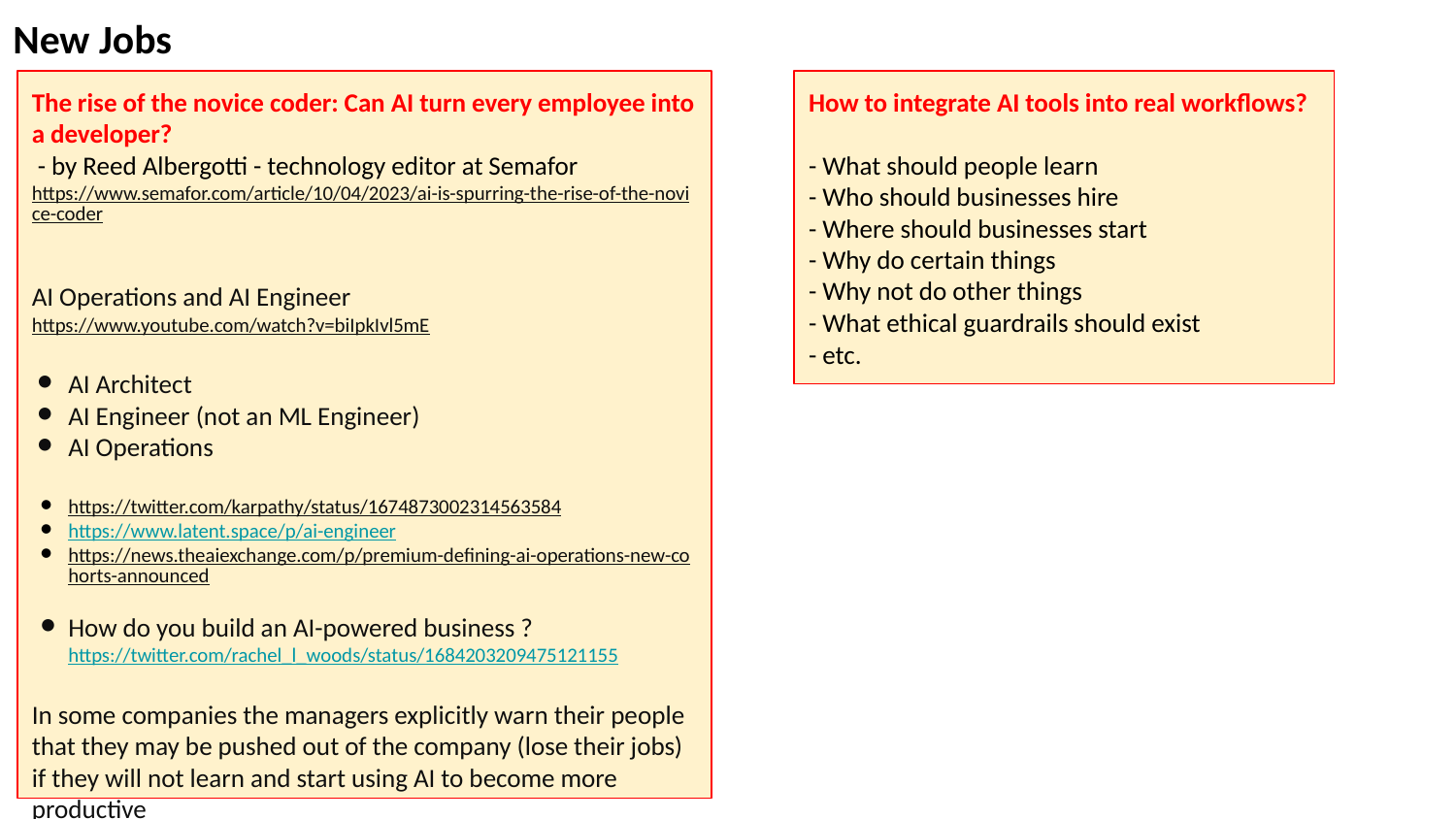

New Jobs
The rise of the novice coder: Can AI turn every employee into a developer?
 - by Reed Albergotti - technology editor at Semafor
https://www.semafor.com/article/10/04/2023/ai-is-spurring-the-rise-of-the-novice-coder

AI Operations and AI Engineer
https://www.youtube.com/watch?v=biIpkIvl5mE

AI Architect
AI Engineer (not an ML Engineer)
AI Operations

https://twitter.com/karpathy/status/1674873002314563584
https://www.latent.space/p/ai-engineer
https://news.theaiexchange.com/p/premium-defining-ai-operations-new-cohorts-announced
How do you build an AI-powered business ? https://twitter.com/rachel_l_woods/status/1684203209475121155

In some companies the managers explicitly warn their people that they may be pushed out of the company (lose their jobs) if they will not learn and start using AI to become more productive
How to integrate AI tools into real workflows?

- What should people learn
- Who should businesses hire
- Where should businesses start
- Why do certain things
- Why not do other things
- What ethical guardrails should exist
- etc.